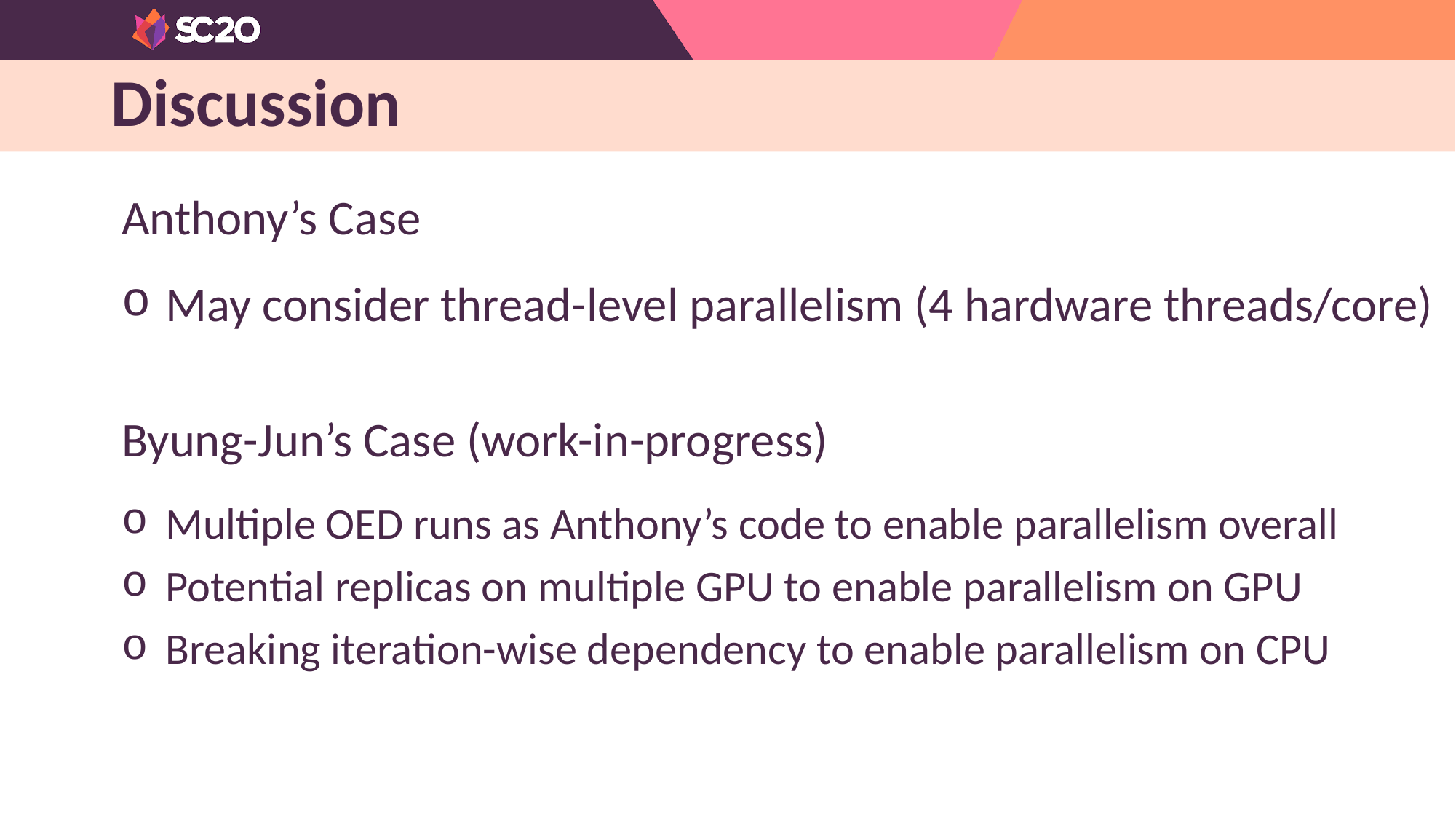

# Discussion
Anthony’s Case

May consider thread-level parallelism (4 hardware threads/core)

Byung-Jun’s Case (work-in-progress)

Multiple OED runs as Anthony’s code to enable parallelism overall
Potential replicas on multiple GPU to enable parallelism on GPU
Breaking iteration-wise dependency to enable parallelism on CPU